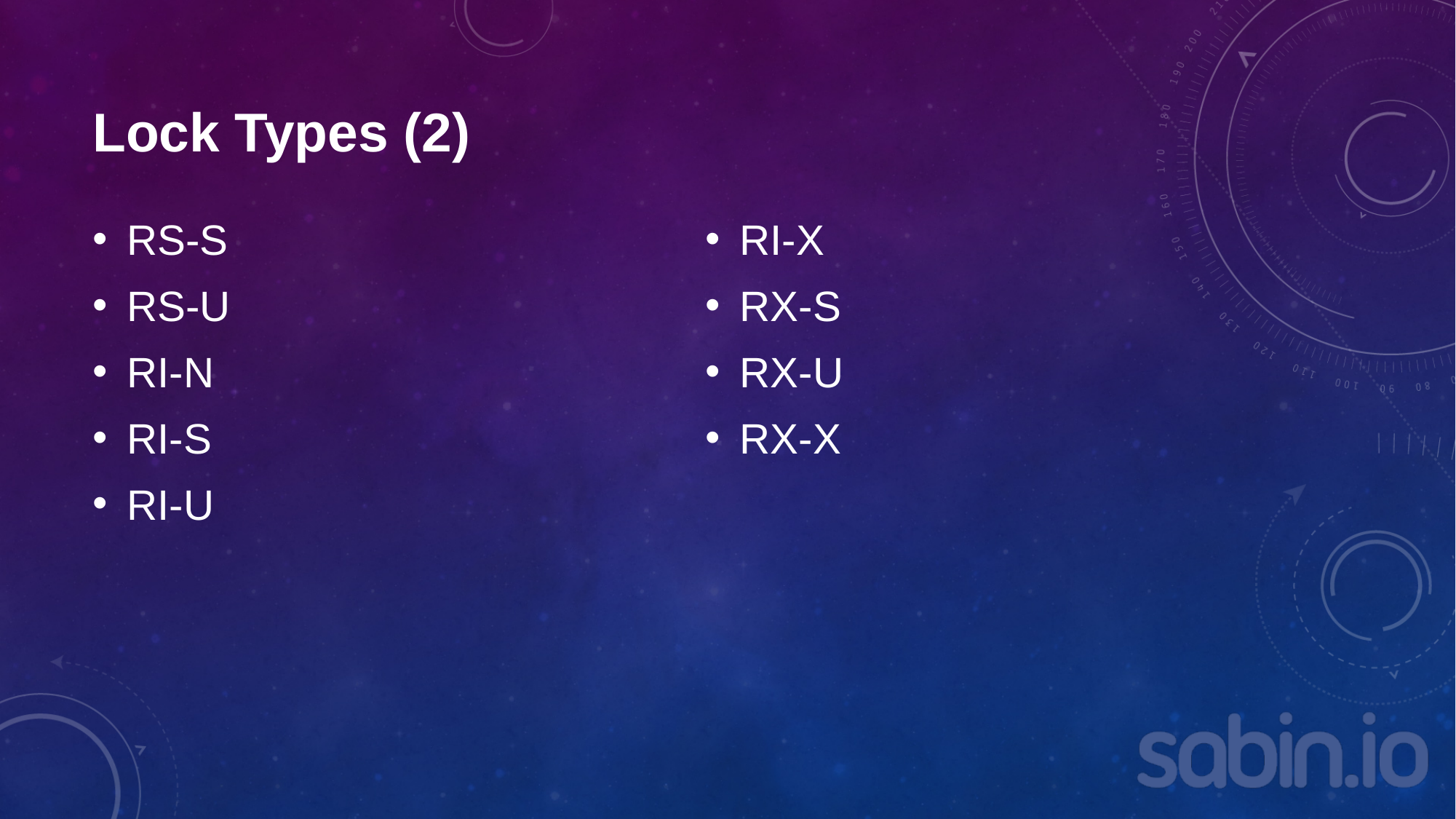

# Lock Types (2)
RS-S
RS-U
RI-N
RI-S
RI-U

RI-X
RX-S
RX-U
RX-X